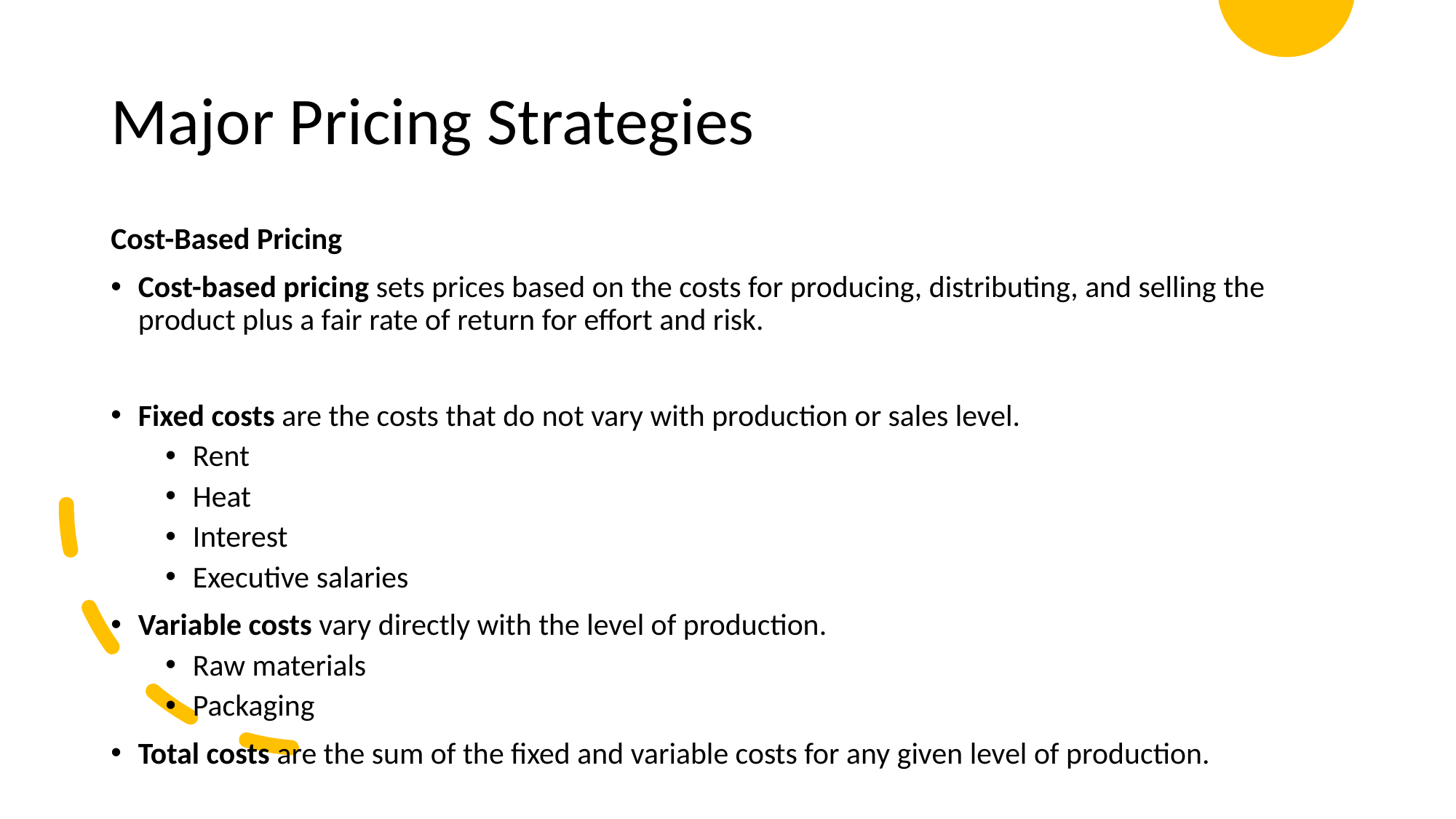

# Major Pricing Strategies
Cost-Based Pricing
Cost-based pricing sets prices based on the costs for producing, distributing, and selling the product plus a fair rate of return for effort and risk.

Fixed costs are the costs that do not vary with production or sales level.
Rent
Heat
Interest
Executive salaries
Variable costs vary directly with the level of production.
Raw materials
Packaging
Total costs are the sum of the fixed and variable costs for any given level of production.

8